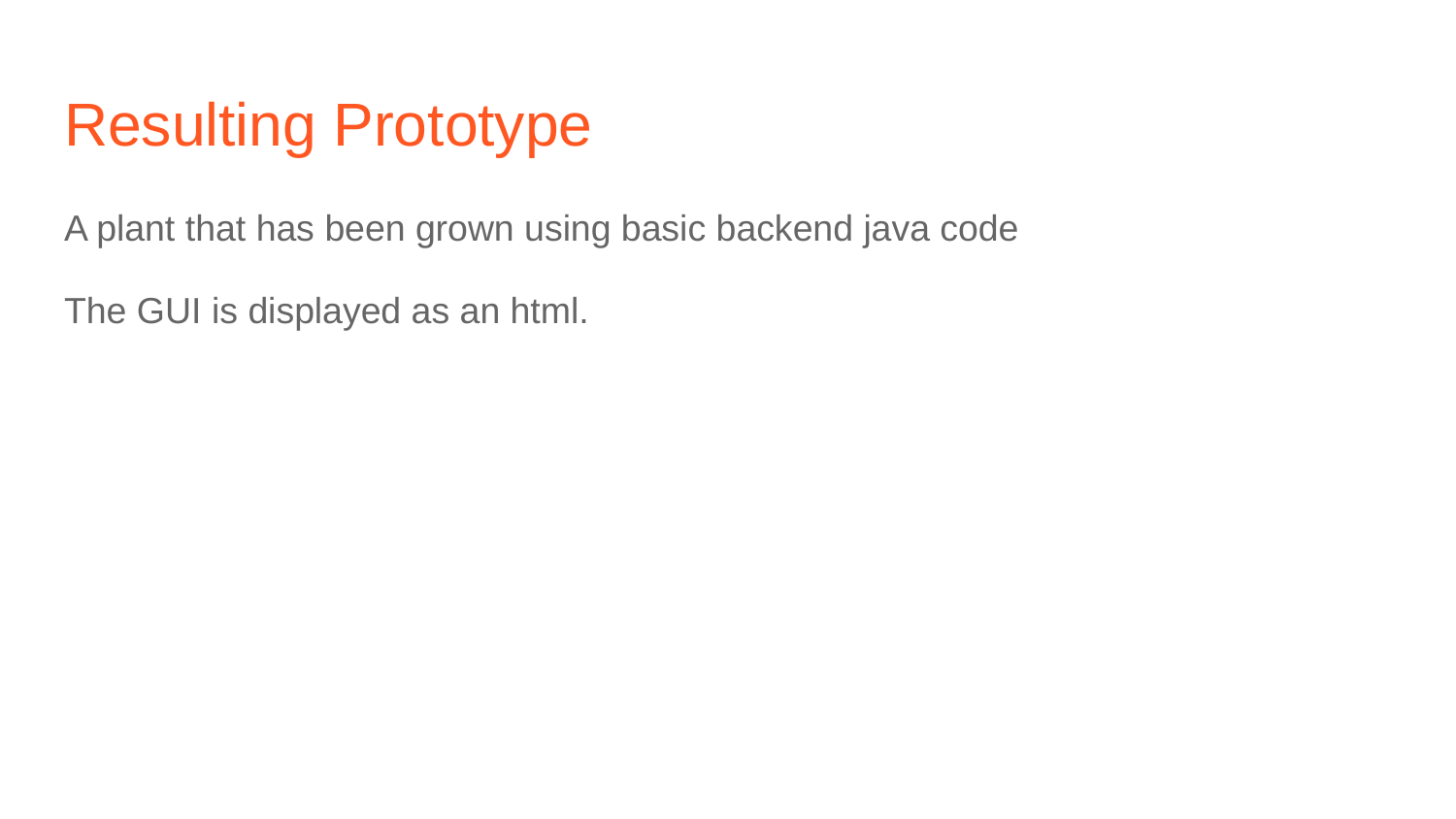

# Resulting Prototype
A plant that has been grown using basic backend java code
The GUI is displayed as an html.